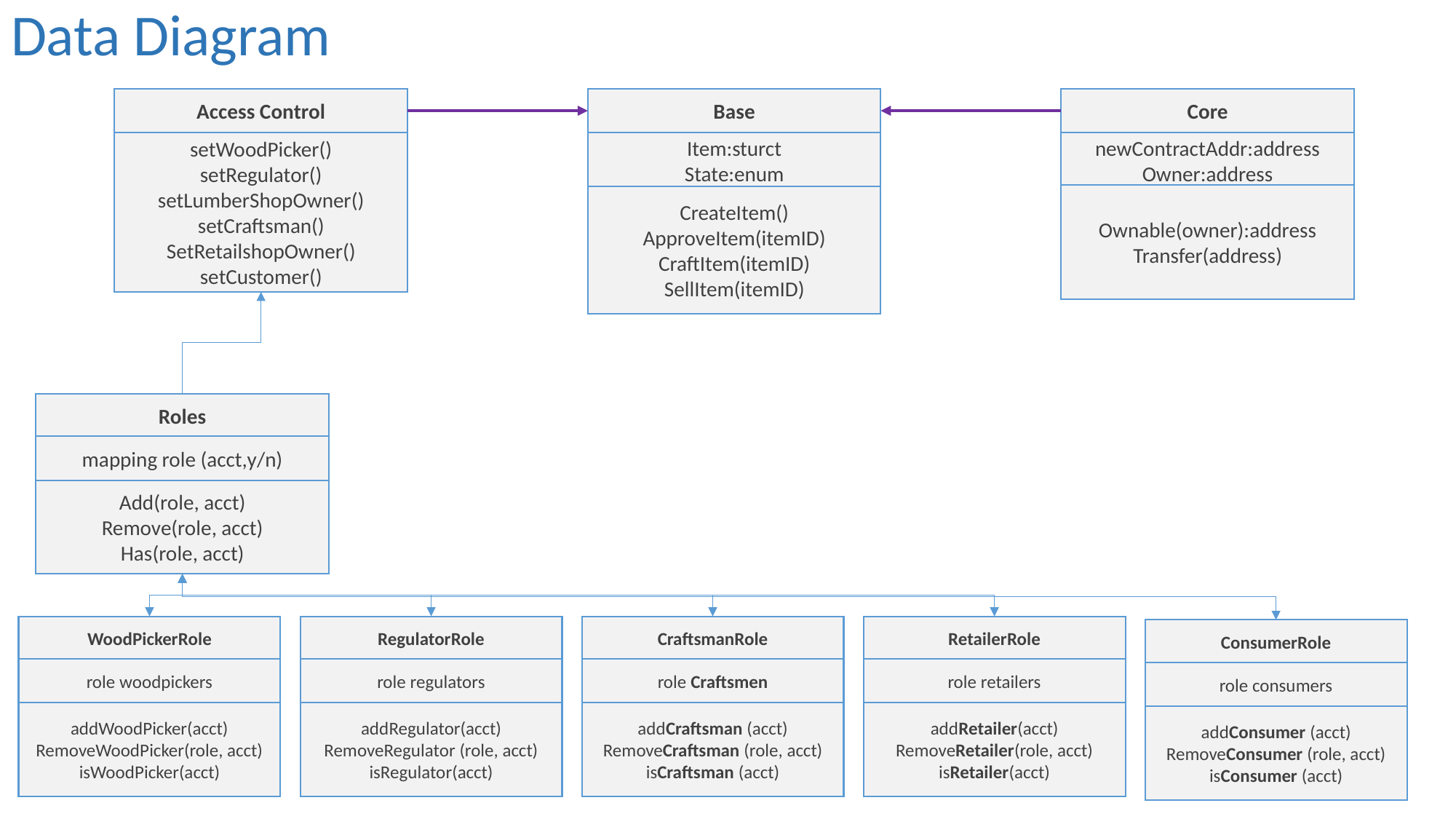

# Data Diagram
Access Control
Base
Core
setWoodPicker()
setRegulator()
setLumberShopOwner()
setCraftsman()
SetRetailshopOwner()
setCustomer()
Item:sturct
State:enum
newContractAddr:address
Owner:address
Ownable(owner):address
Transfer(address)
CreateItem()
ApproveItem(itemID)
CraftItem(itemID)
SellItem(itemID)
Roles
mapping role (acct,y/n)
Add(role, acct)
Remove(role, acct)
Has(role, acct)
WoodPickerRole
role woodpickers
addWoodPicker(acct)
RemoveWoodPicker(role, acct)
isWoodPicker(acct)
RegulatorRole
role regulators
addRegulator(acct)
RemoveRegulator (role, acct)
isRegulator(acct)
CraftsmanRole
role Craftsmen
addCraftsman (acct)
RemoveCraftsman (role, acct)
isCraftsman (acct)
RetailerRole
role retailers
addRetailer(acct)
RemoveRetailer(role, acct)
isRetailer(acct)
ConsumerRole
role consumers
addConsumer (acct)
RemoveConsumer (role, acct)
isConsumer (acct)